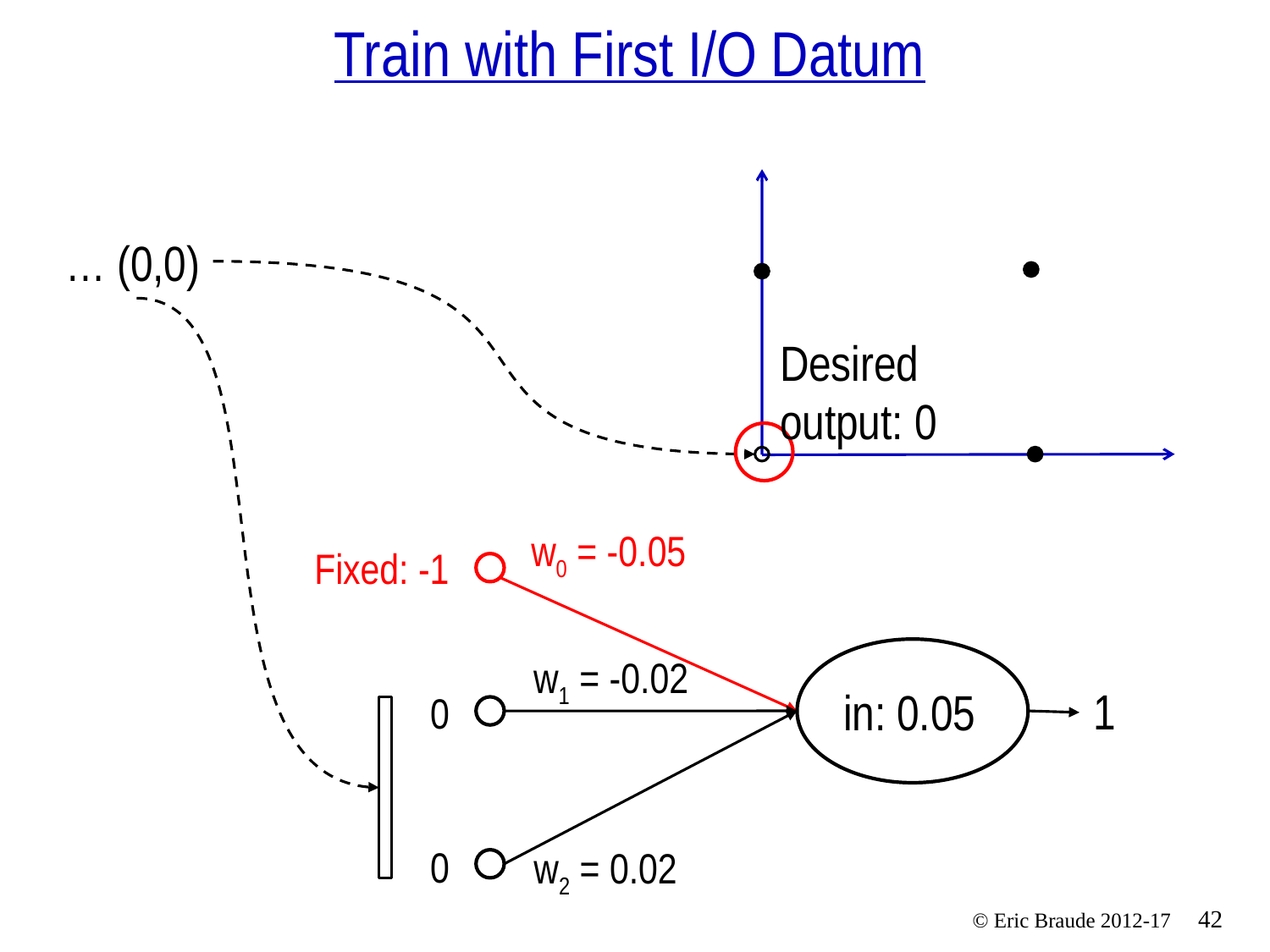

# Train with First I/O Datum

… (0,0)

Desired output: 0

w0 = -0.05
Fixed: -1

in: 0.05
w1 = -0.02
1
0

0
w2 = 0.02